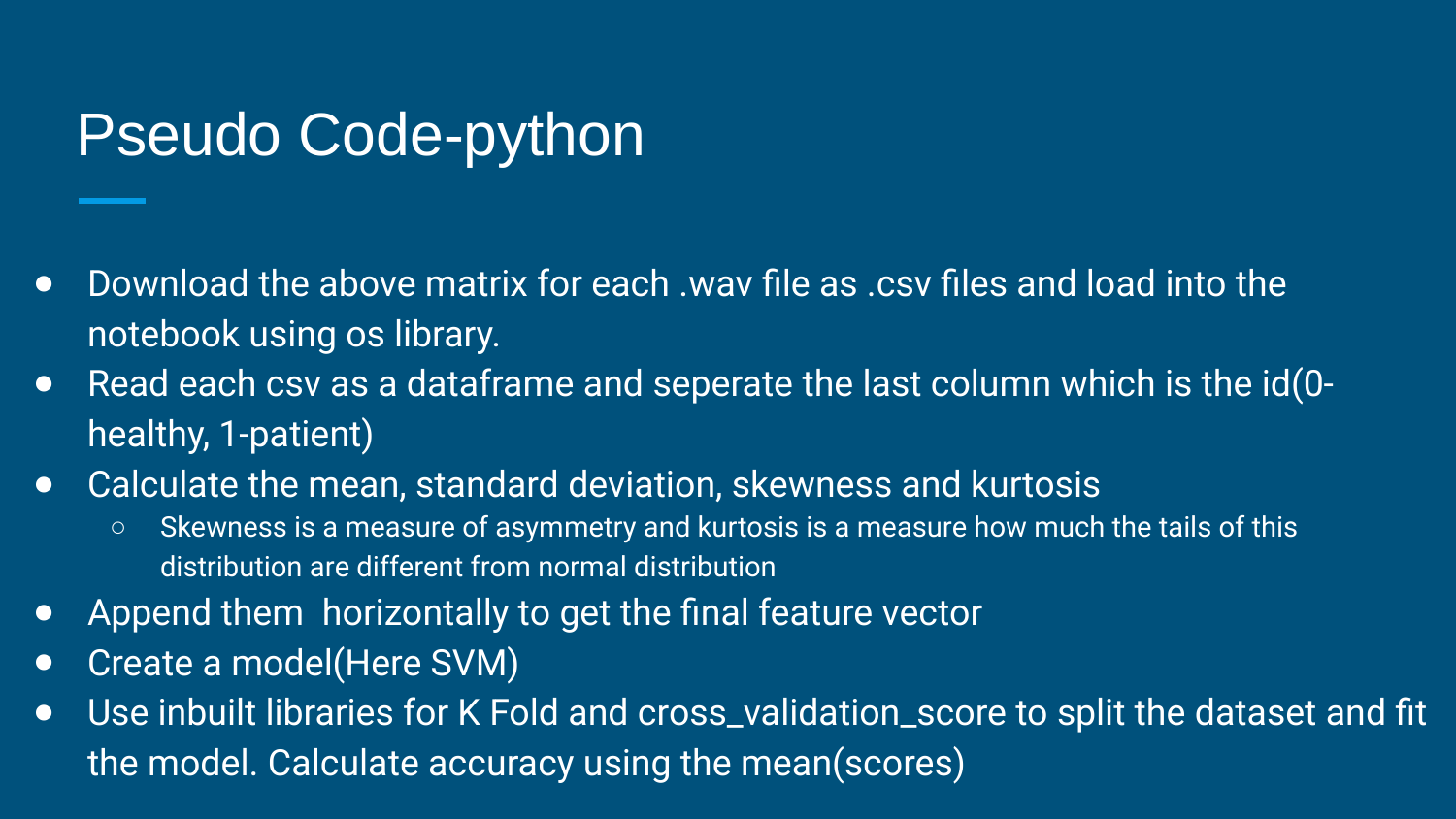

# Pseudo Code-python
Download the above matrix for each .wav file as .csv files and load into the notebook using os library.
Read each csv as a dataframe and seperate the last column which is the id(0-healthy, 1-patient)
Calculate the mean, standard deviation, skewness and kurtosis
Skewness is a measure of asymmetry and kurtosis is a measure how much the tails of this distribution are different from normal distribution
Append them  horizontally to get the final feature vector
Create a model(Here SVM)
Use inbuilt libraries for K Fold and cross_validation_score to split the dataset and fit the model. Calculate accuracy using the mean(scores)